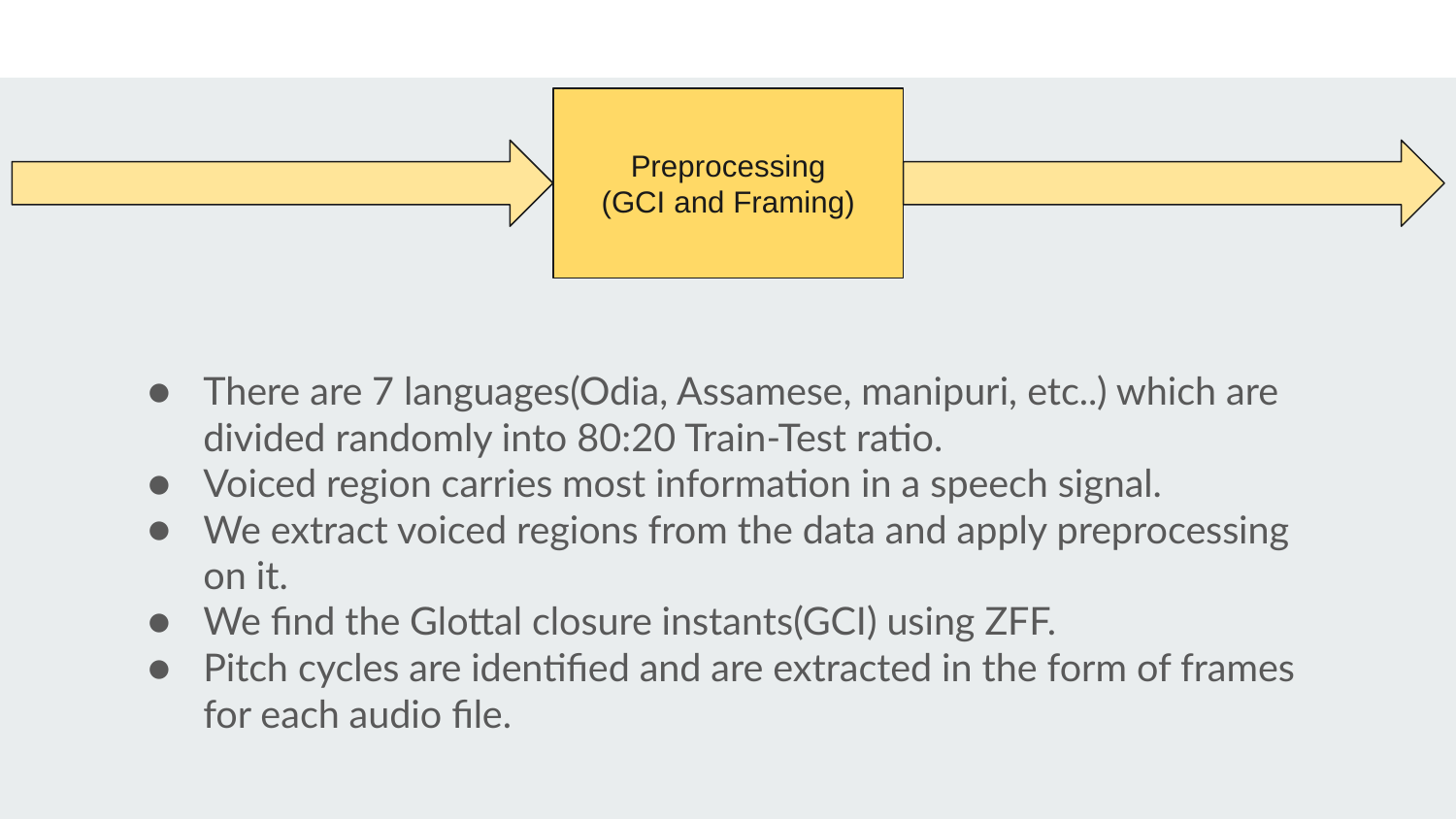

Preprocessing
(GCI and Framing)

There are 7 languages(Odia, Assamese, manipuri, etc..) which are divided randomly into 80:20 Train-Test ratio.
Voiced region carries most information in a speech signal.
We extract voiced regions from the data and apply preprocessing on it.
We find the Glottal closure instants(GCI) using ZFF.
Pitch cycles are identified and are extracted in the form of frames for each audio file.